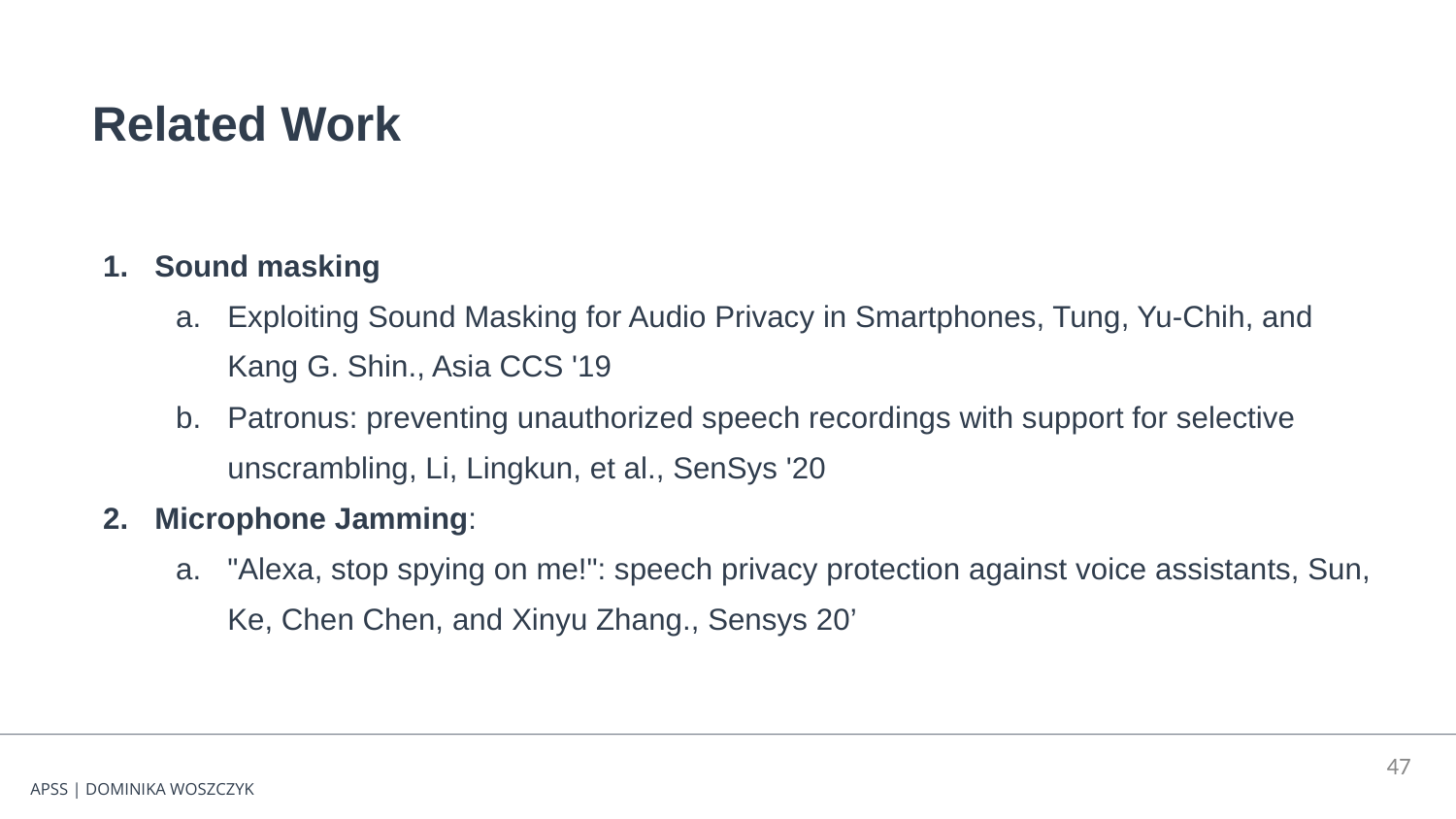

Related Work
Sound masking
Exploiting Sound Masking for Audio Privacy in Smartphones, Tung, Yu-Chih, and Kang G. Shin., Asia CCS '19
Patronus: preventing unauthorized speech recordings with support for selective unscrambling, Li, Lingkun, et al., SenSys '20
Microphone Jamming:
"Alexa, stop spying on me!": speech privacy protection against voice assistants, Sun, Ke, Chen Chen, and Xinyu Zhang., Sensys 20’

47
APSS | DOMINIKA WOSZCZYK